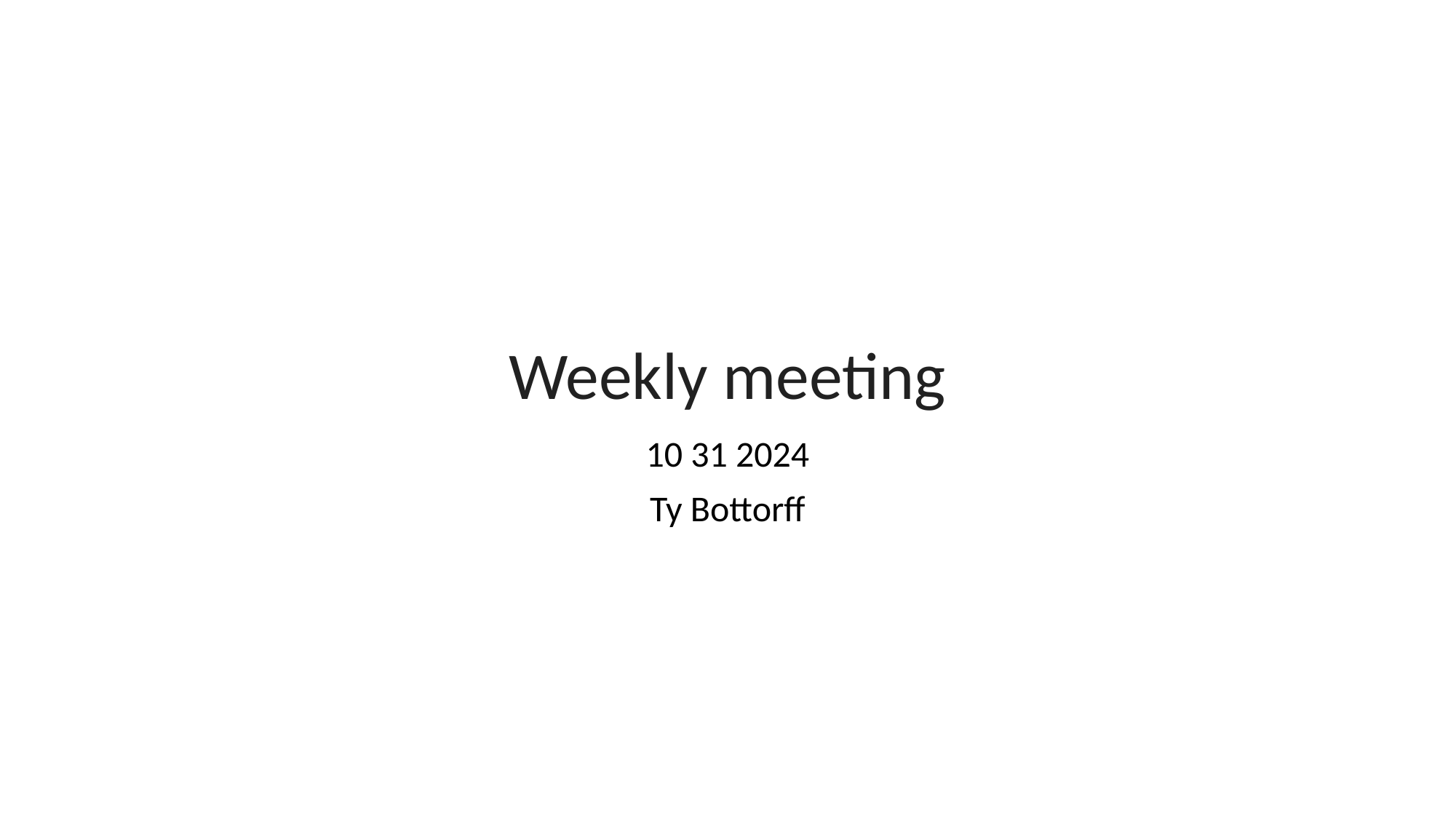

# Weekly meeting
10 31 2024
Ty Bottorff